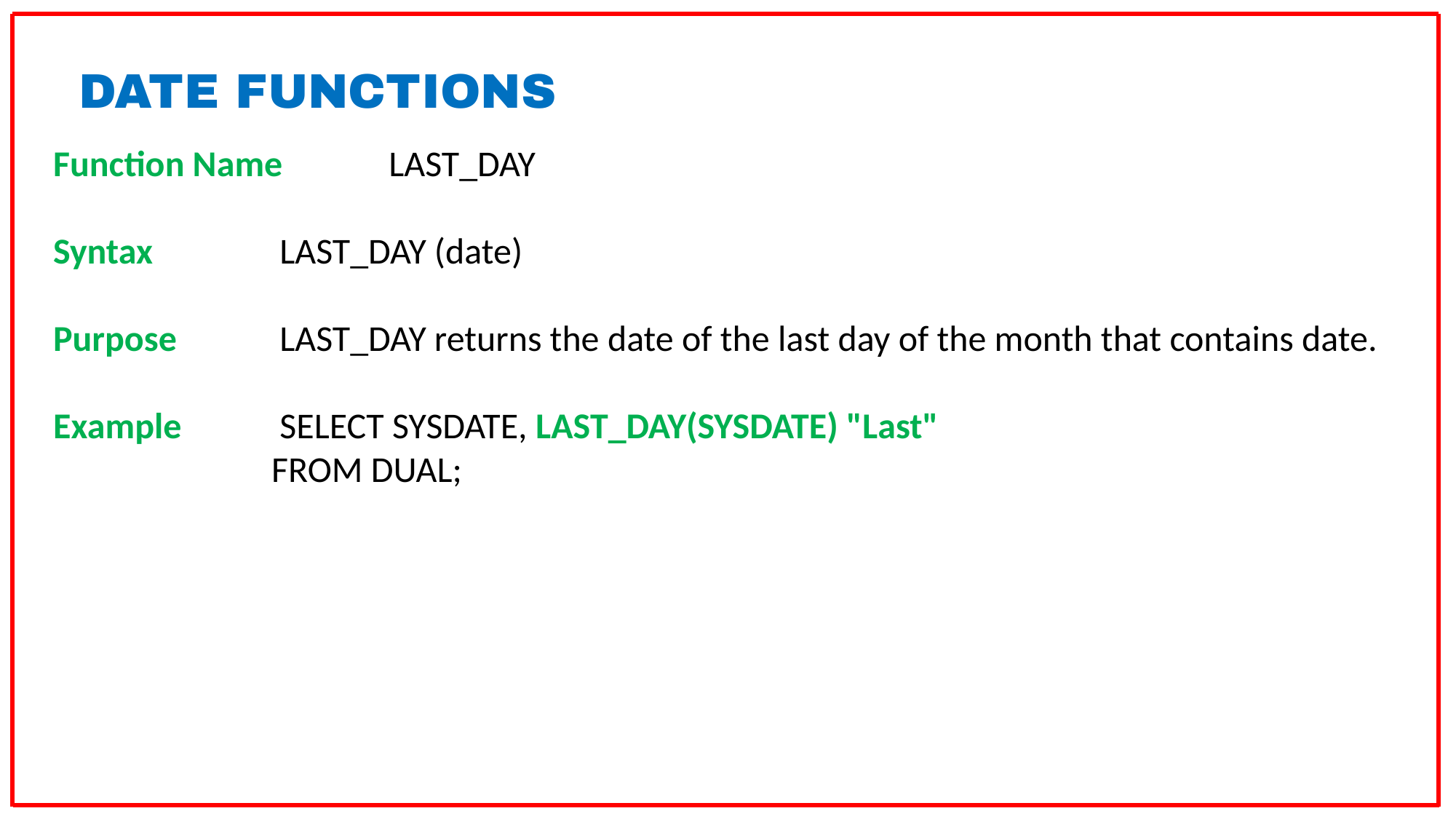

DATE FUNCTIONS
Function Name	 LAST_DAY

Syntax		 LAST_DAY (date)

Purpose	 LAST_DAY returns the date of the last day of the month that contains date.

Example	 SELECT SYSDATE, LAST_DAY(SYSDATE) "Last"
		FROM DUAL;